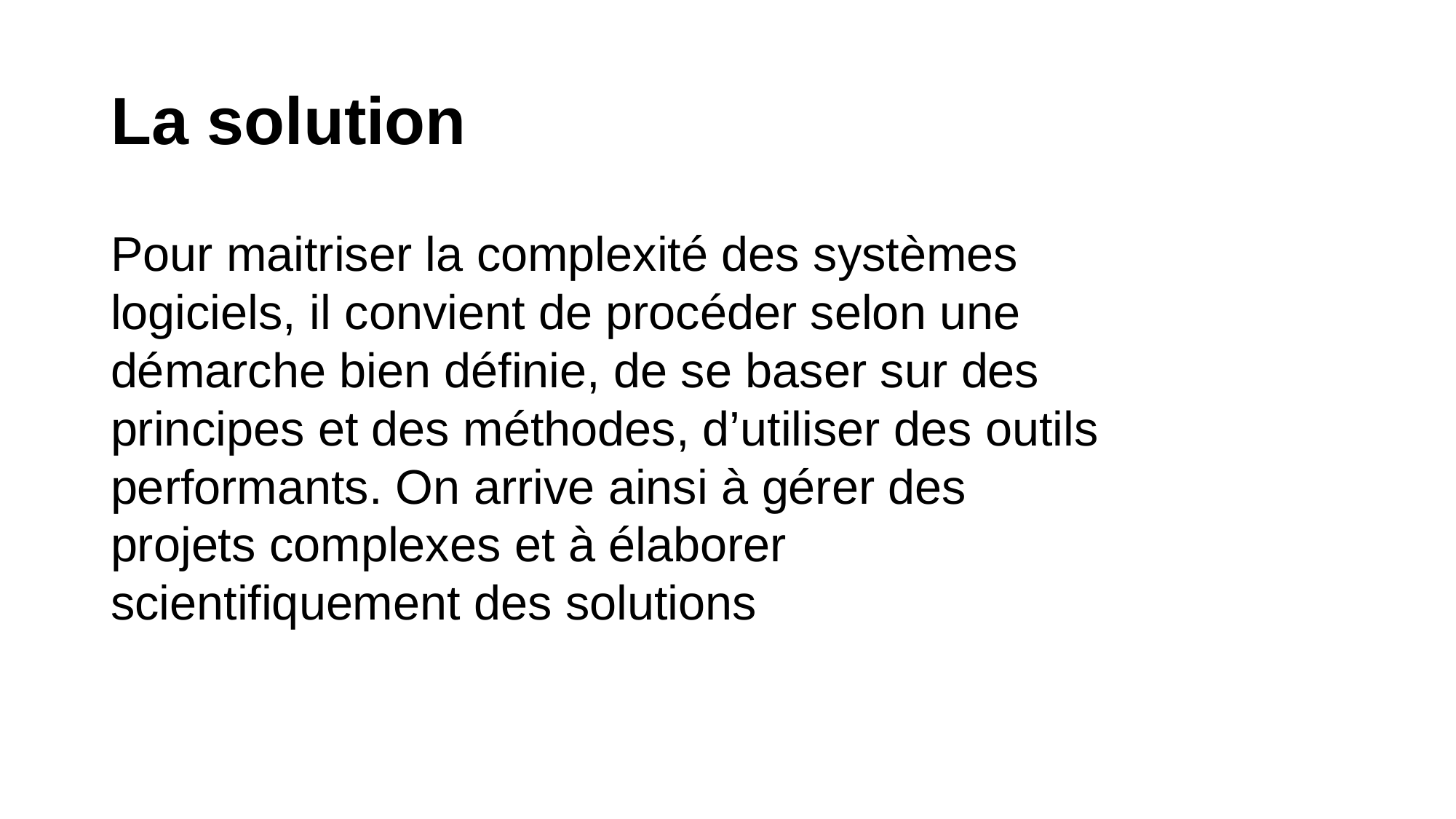

# La solution
Pour maitriser la complexité des systèmes logiciels, il convient de procéder selon une démarche bien définie, de se baser sur des principes et des méthodes, d’utiliser des outils performants. On arrive ainsi à gérer des projets complexes et à élaborer scientifiquement des solutions